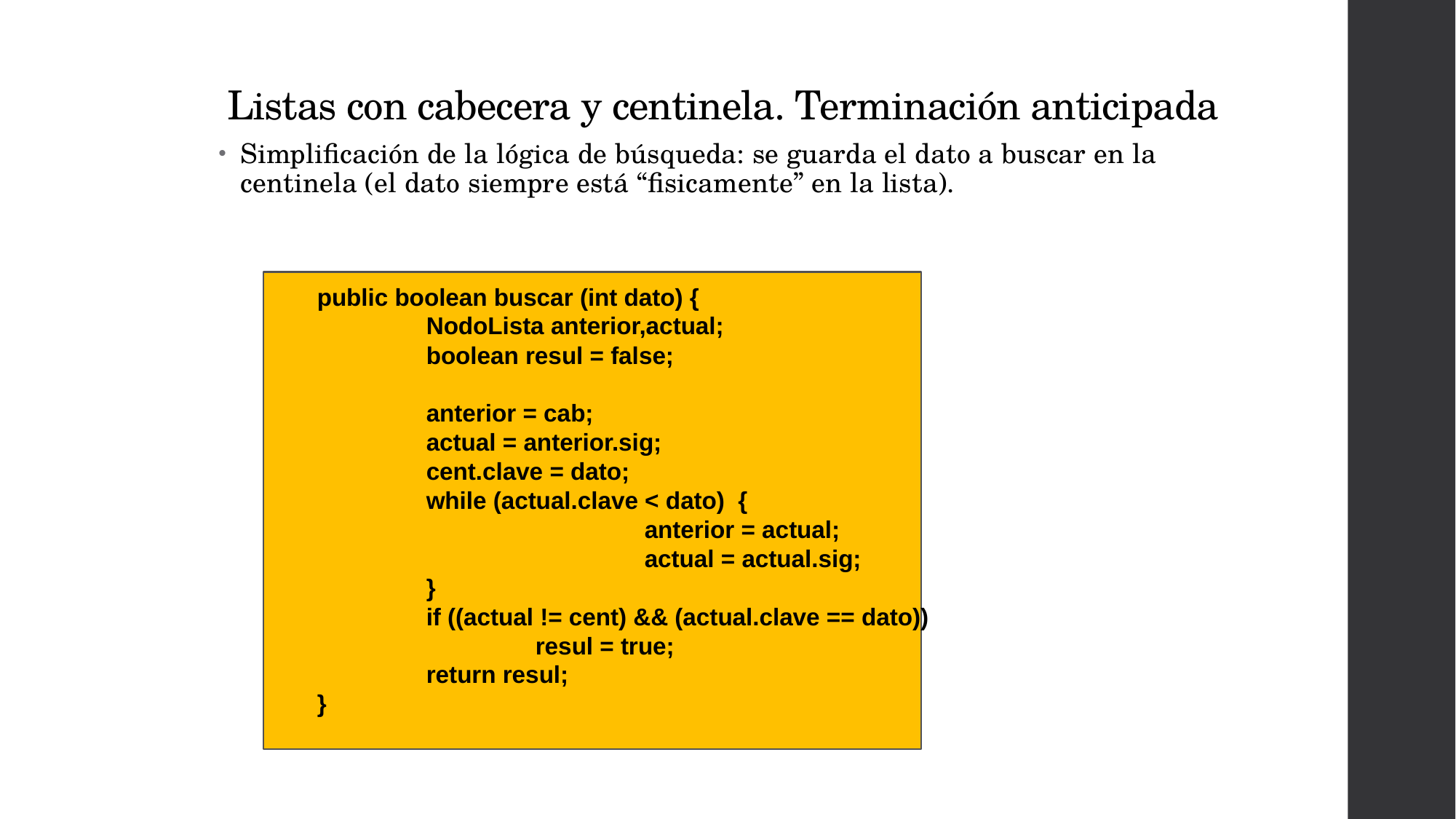

# Listas con cabecera y centinela. Terminación anticipada
Simplificación de la lógica de búsqueda: se guarda el dato a buscar en la centinela (el dato siempre está “fisicamente” en la lista).

public boolean buscar (int dato) {
	NodoLista anterior,actual;
	boolean resul = false;

	anterior = cab;
	actual = anterior.sig;
	cent.clave = dato;
	while (actual.clave < dato)  {
			anterior = actual;
			actual = actual.sig;
	}
	if ((actual != cent) && (actual.clave == dato))
		resul = true;
	return resul;
}